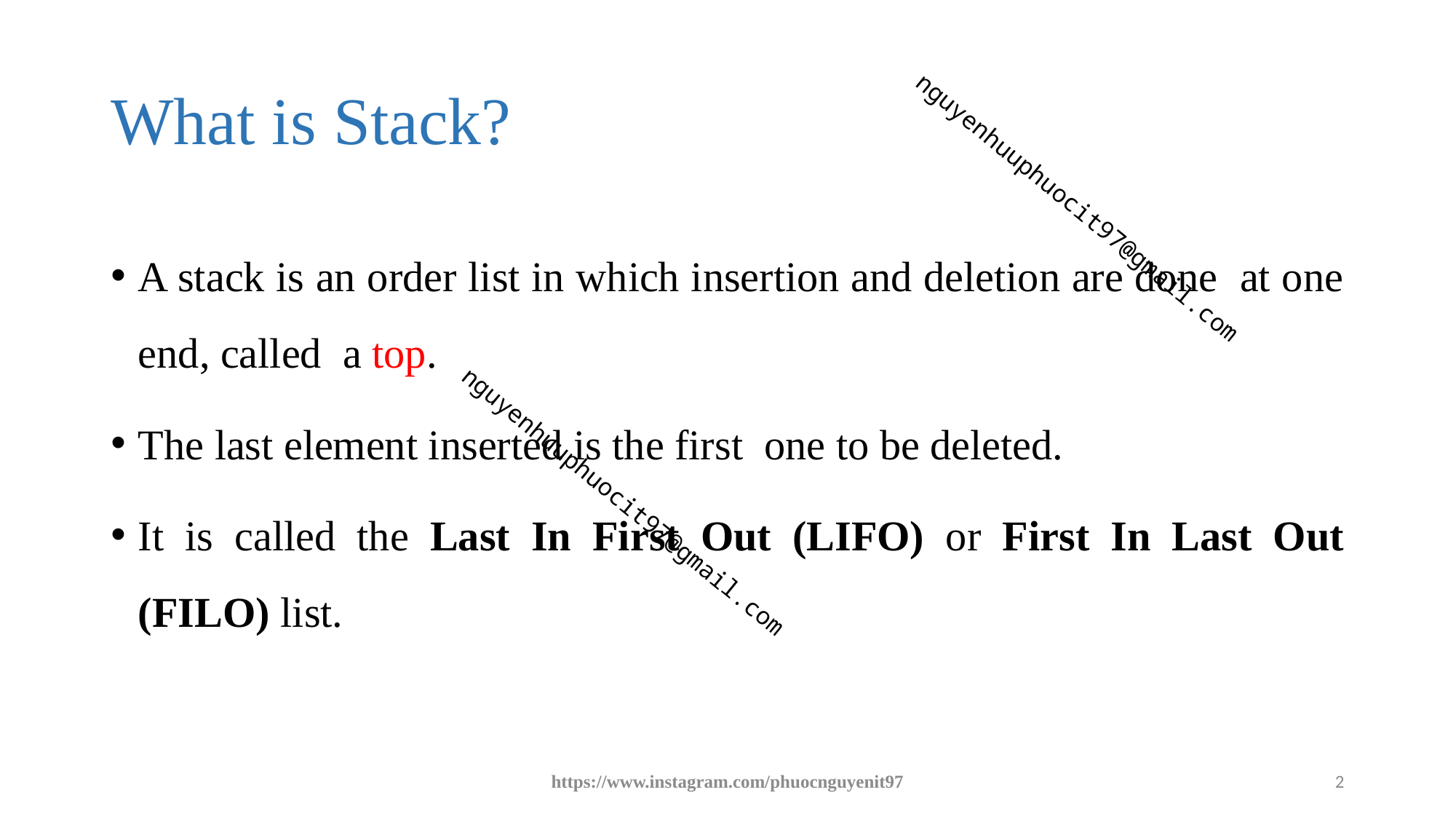

# What is Stack?
A stack is an order list in which insertion and deletion are done  at one end, called  a top.
The last element inserted is the first  one to be deleted.
It is called the Last In First Out (LIFO) or First In Last Out (FILO) list.
https://www.instagram.com/phuocnguyenit97
2